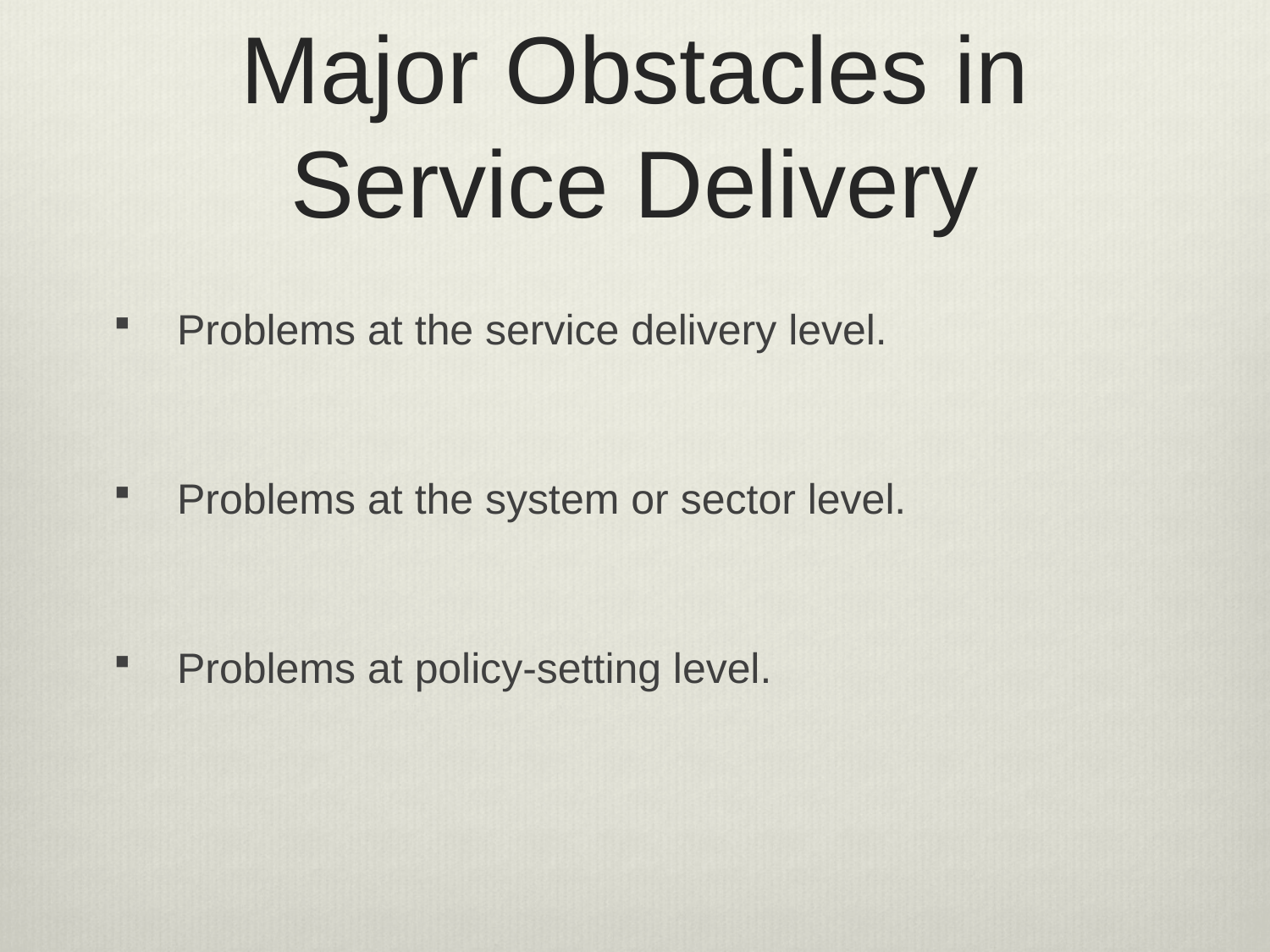

# Major Obstacles in Service Delivery
Problems at the service delivery level.
Problems at the system or sector level.
Problems at policy-setting level.